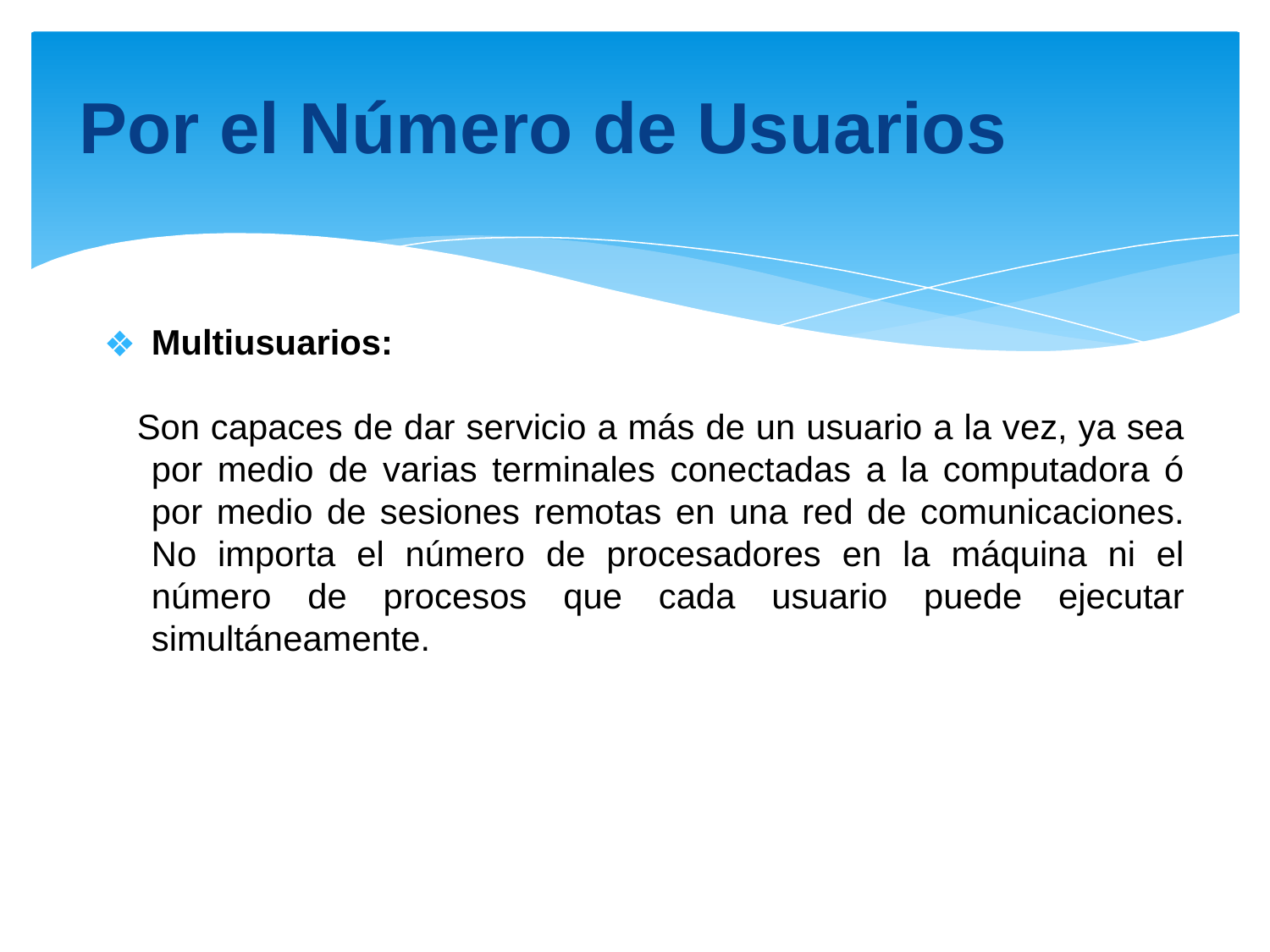

# Por el Número de Usuarios
Multiusuarios:

   Son capaces de dar servicio a más de un usuario a la vez, ya sea por medio de varias terminales conectadas a la computadora ó por medio de sesiones remotas en una red de comunicaciones. No importa el número de procesadores en la máquina ni el número de procesos que cada usuario puede ejecutar simultáneamente.